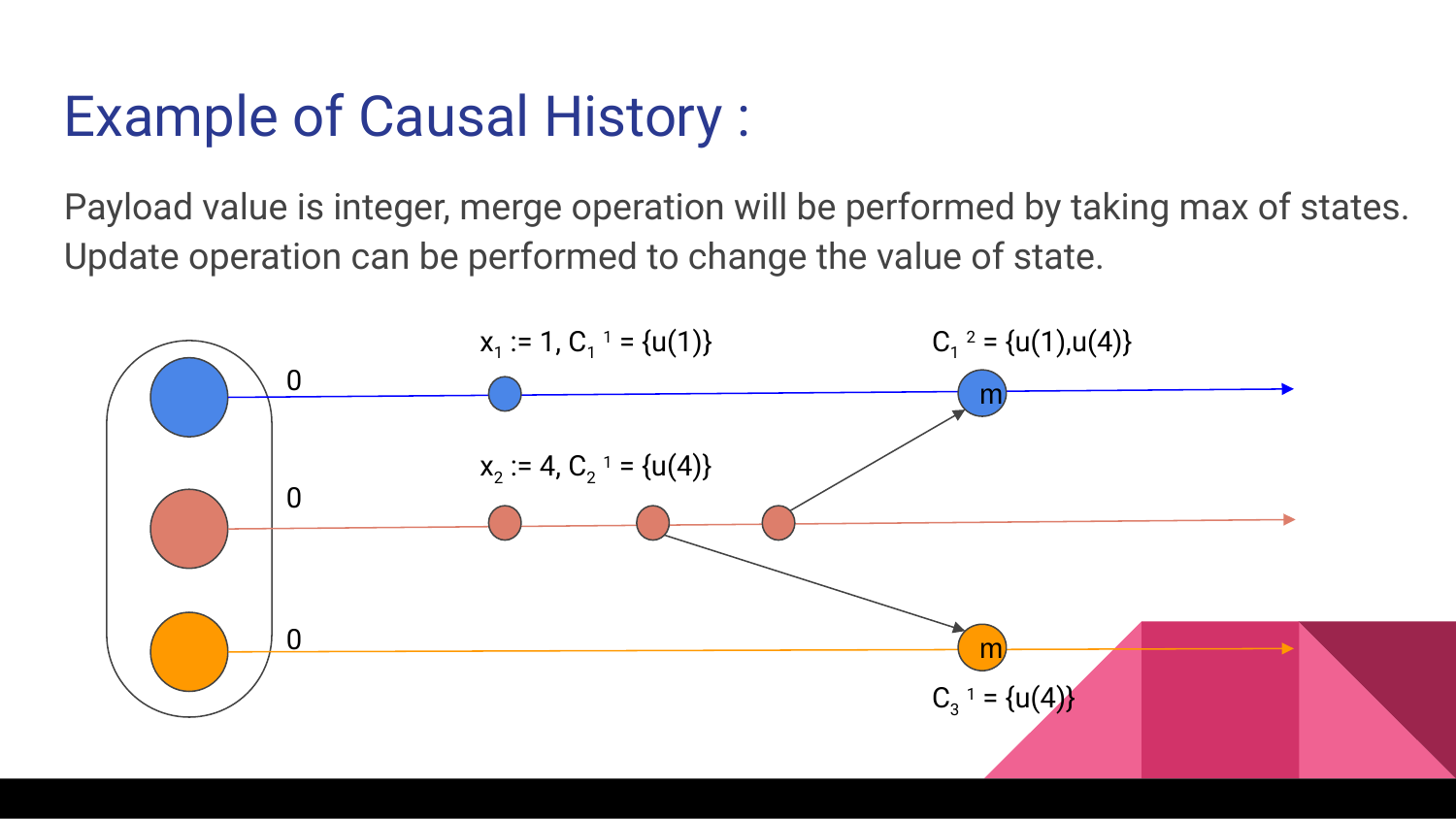

Example of Causal History :
Payload value is integer, merge operation will be performed by taking max of states. Update operation can be performed to change the value of state.

x1 := 1, C1 1 = {u(1)}
C1 2 = {u(1),u(4)}

0

m

x2 := 4, C2 1 = {u(4)}
0

0

m

C3 1 = {u(4)}